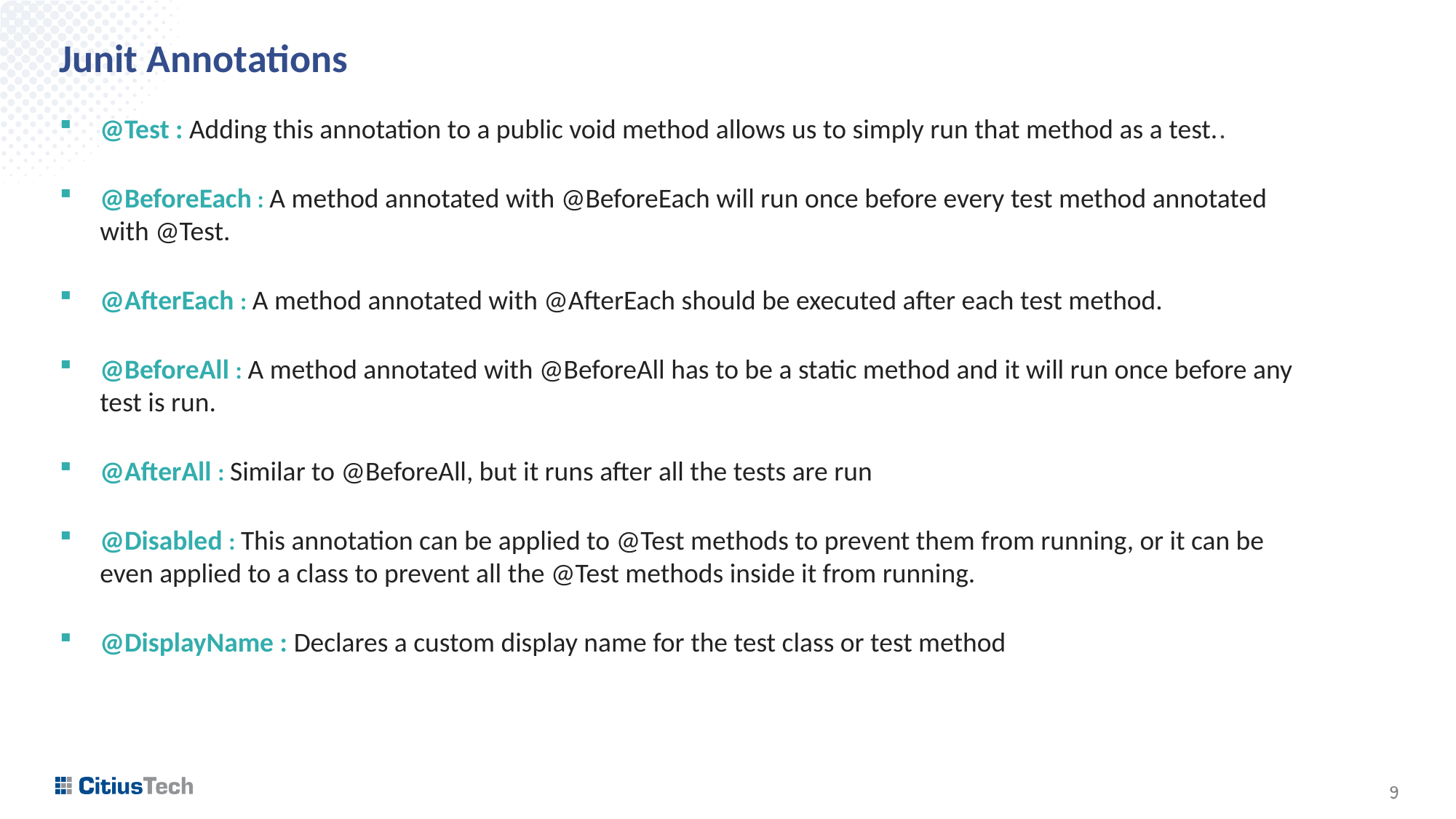

# Junit Annotations
@Test : Adding this annotation to a public void method allows us to simply run that method as a test..
@BeforeEach : A method annotated with @BeforeEach will run once before every test method annotated with @Test.
@AfterEach : A method annotated with @AfterEach should be executed after each test method.
@BeforeAll : A method annotated with @BeforeAll has to be a static method and it will run once before any test is run.
@AfterAll : Similar to @BeforeAll, but it runs after all the tests are run
@Disabled : This annotation can be applied to @Test methods to prevent them from running, or it can be even applied to a class to prevent all the @Test methods inside it from running.
@DisplayName : Declares a custom display name for the test class or test method